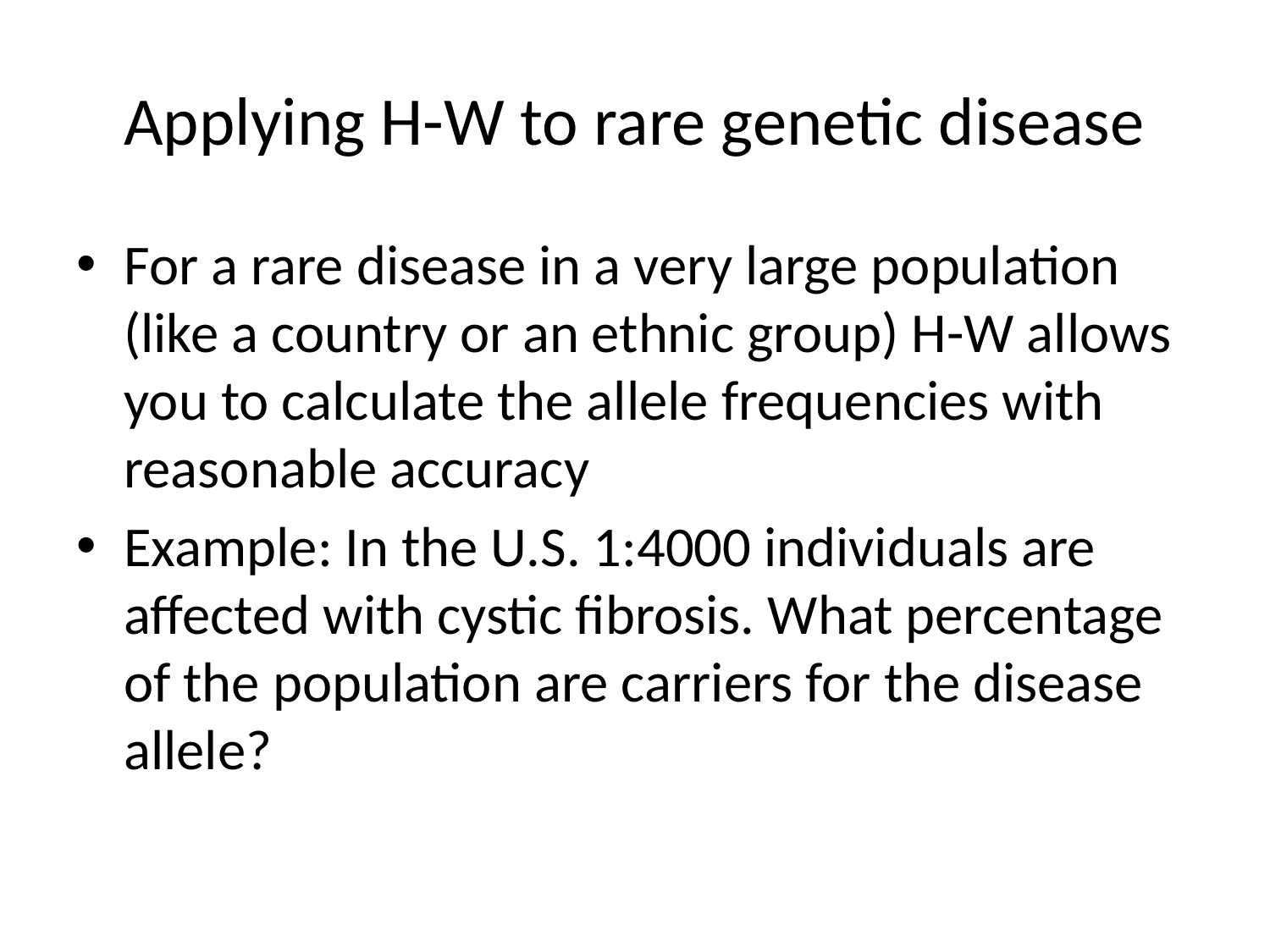

# Applying H-W to rare genetic disease
For a rare disease in a very large population (like a country or an ethnic group) H-W allows you to calculate the allele frequencies with reasonable accuracy
Example: In the U.S. 1:4000 individuals are affected with cystic fibrosis. What percentage of the population are carriers for the disease allele?